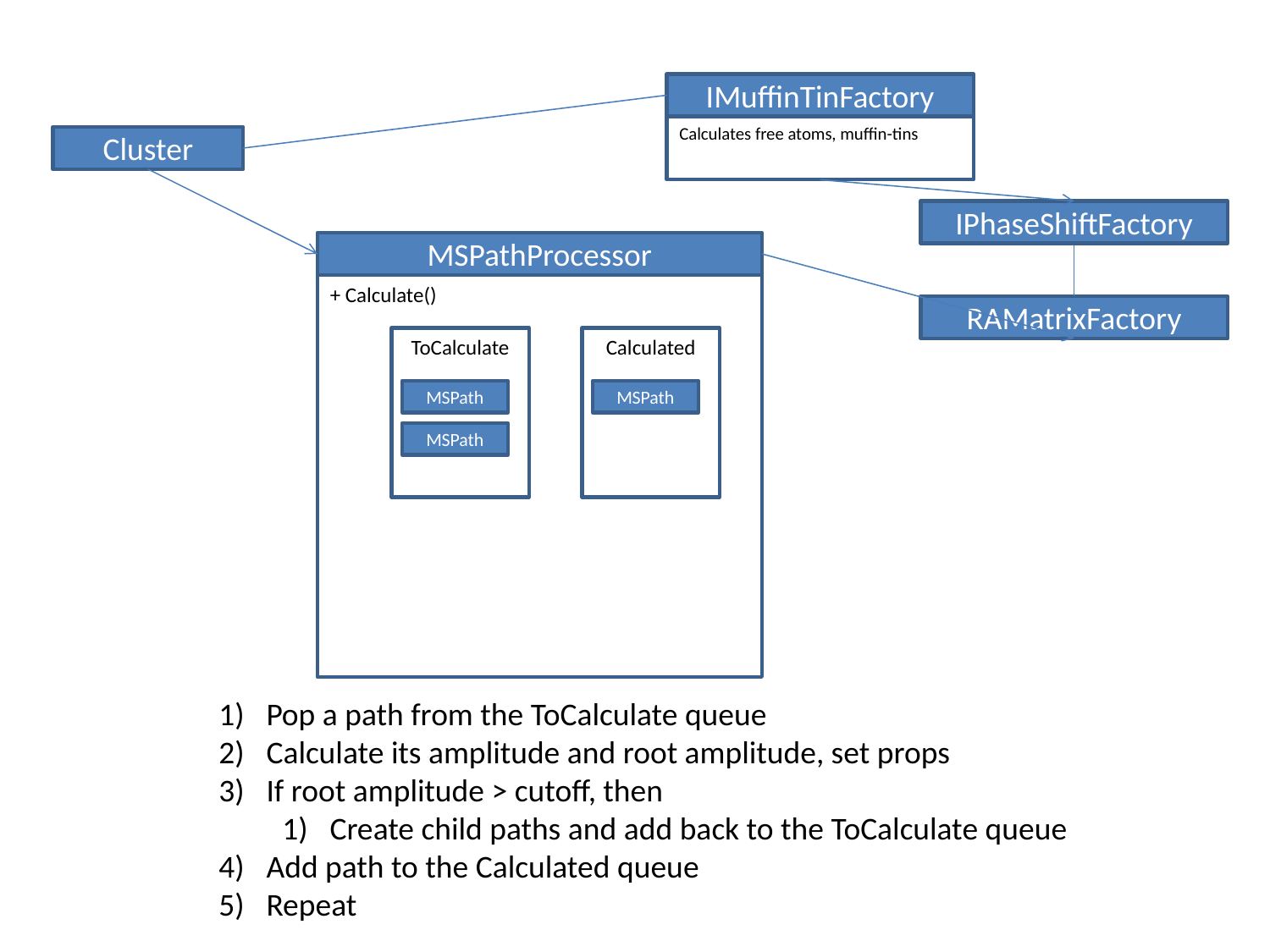

IMuffinTinFactory
Calculates free atoms, muffin-tins
Cluster
IPhaseShiftFactory
MSPathProcessor
+ Calculate()
RAMatrixFactory
ToCalculate
Calculated
MSPath
MSPath
MSPath
Pop a path from the ToCalculate queue
Calculate its amplitude and root amplitude, set props
If root amplitude > cutoff, then
Create child paths and add back to the ToCalculate queue
Add path to the Calculated queue
Repeat